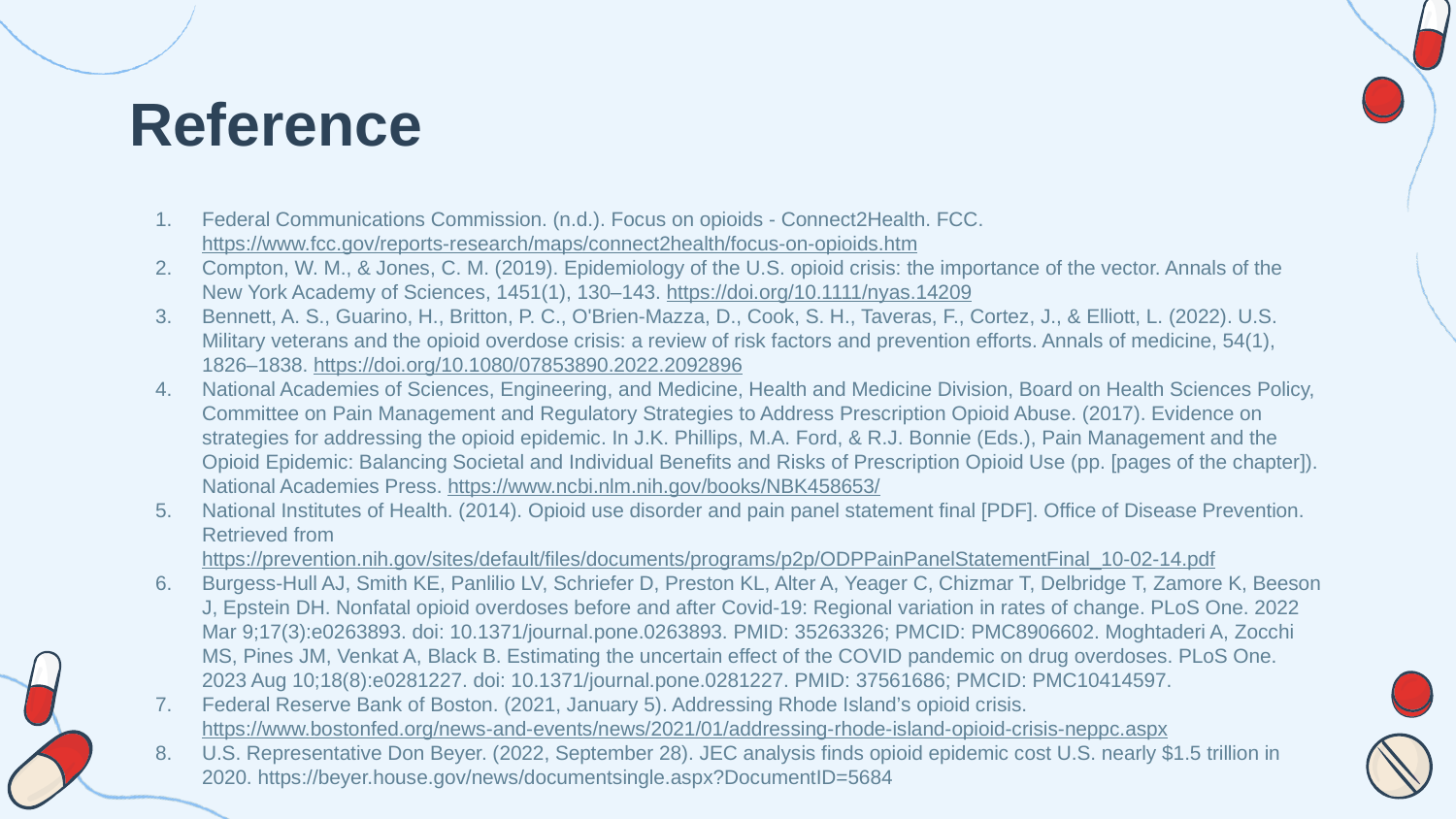

# Reference
Federal Communications Commission. (n.d.). Focus on opioids - Connect2Health. FCC. https://www.fcc.gov/reports-research/maps/connect2health/focus-on-opioids.htm
Compton, W. M., & Jones, C. M. (2019). Epidemiology of the U.S. opioid crisis: the importance of the vector. Annals of the New York Academy of Sciences, 1451(1), 130–143. https://doi.org/10.1111/nyas.14209
Bennett, A. S., Guarino, H., Britton, P. C., O'Brien-Mazza, D., Cook, S. H., Taveras, F., Cortez, J., & Elliott, L. (2022). U.S. Military veterans and the opioid overdose crisis: a review of risk factors and prevention efforts. Annals of medicine, 54(1), 1826–1838. https://doi.org/10.1080/07853890.2022.2092896
National Academies of Sciences, Engineering, and Medicine, Health and Medicine Division, Board on Health Sciences Policy, Committee on Pain Management and Regulatory Strategies to Address Prescription Opioid Abuse. (2017). Evidence on strategies for addressing the opioid epidemic. In J.K. Phillips, M.A. Ford, & R.J. Bonnie (Eds.), Pain Management and the Opioid Epidemic: Balancing Societal and Individual Benefits and Risks of Prescription Opioid Use (pp. [pages of the chapter]). National Academies Press. https://www.ncbi.nlm.nih.gov/books/NBK458653/
National Institutes of Health. (2014). Opioid use disorder and pain panel statement final [PDF]. Office of Disease Prevention. Retrieved from https://prevention.nih.gov/sites/default/files/documents/programs/p2p/ODPPainPanelStatementFinal_10-02-14.pdf
Burgess-Hull AJ, Smith KE, Panlilio LV, Schriefer D, Preston KL, Alter A, Yeager C, Chizmar T, Delbridge T, Zamore K, Beeson J, Epstein DH. Nonfatal opioid overdoses before and after Covid-19: Regional variation in rates of change. PLoS One. 2022 Mar 9;17(3):e0263893. doi: 10.1371/journal.pone.0263893. PMID: 35263326; PMCID: PMC8906602. Moghtaderi A, Zocchi MS, Pines JM, Venkat A, Black B. Estimating the uncertain effect of the COVID pandemic on drug overdoses. PLoS One. 2023 Aug 10;18(8):e0281227. doi: 10.1371/journal.pone.0281227. PMID: 37561686; PMCID: PMC10414597.
Federal Reserve Bank of Boston. (2021, January 5). Addressing Rhode Island’s opioid crisis. https://www.bostonfed.org/news-and-events/news/2021/01/addressing-rhode-island-opioid-crisis-neppc.aspx
U.S. Representative Don Beyer. (2022, September 28). JEC analysis finds opioid epidemic cost U.S. nearly $1.5 trillion in 2020. https://beyer.house.gov/news/documentsingle.aspx?DocumentID=5684